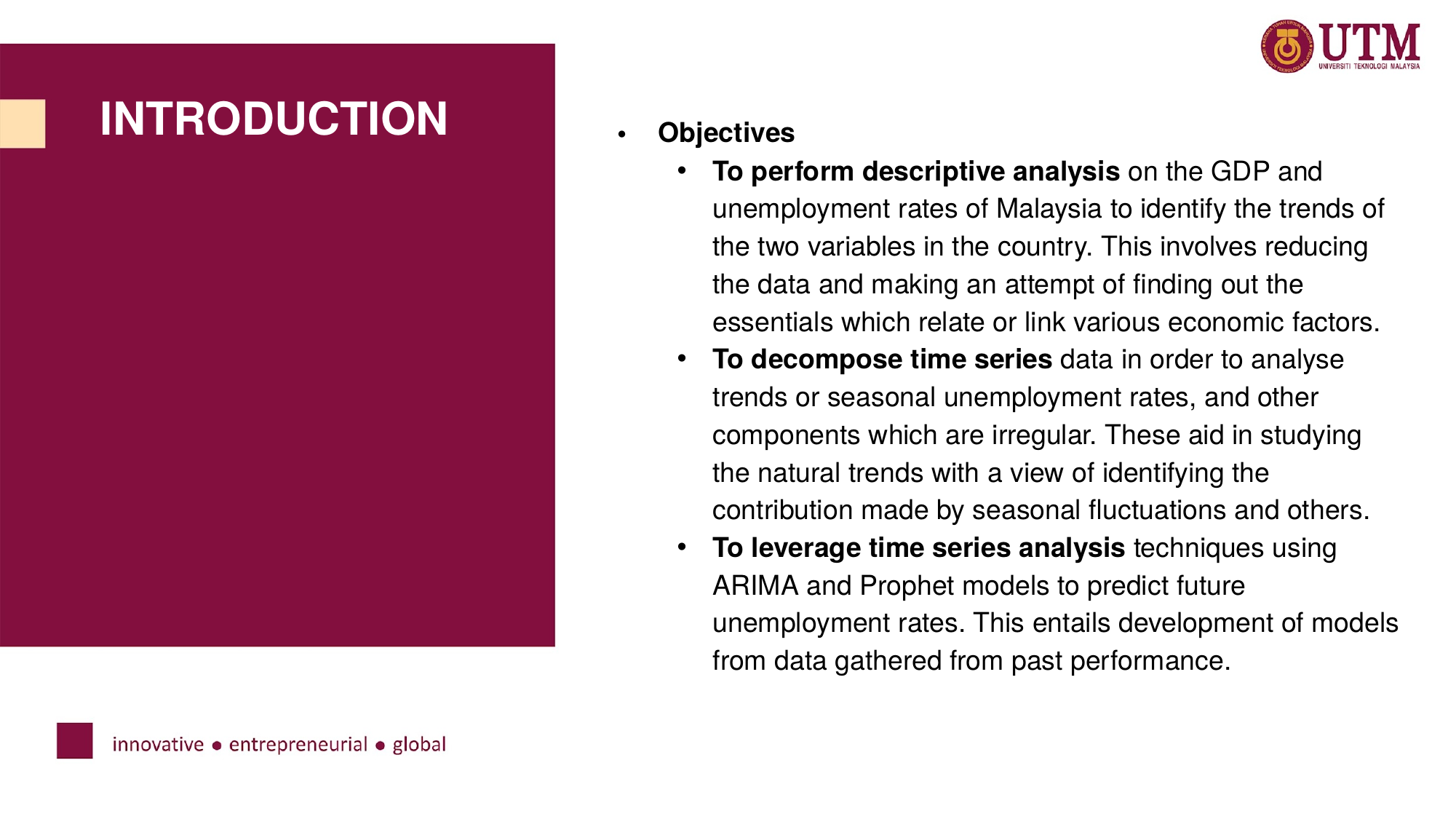

Objectives
To perform descriptive analysis on the GDP and unemployment rates of Malaysia to identify the trends of the two variables in the country. This involves reducing the data and making an attempt of finding out the essentials which relate or link various economic factors.
To decompose time series data in order to analyse trends or seasonal unemployment rates, and other components which are irregular. These aid in studying the natural trends with a view of identifying the contribution made by seasonal fluctuations and others.
To leverage time series analysis techniques using ARIMA and Prophet models to predict future unemployment rates. This entails development of models from data gathered from past performance.

INTRODUCTION